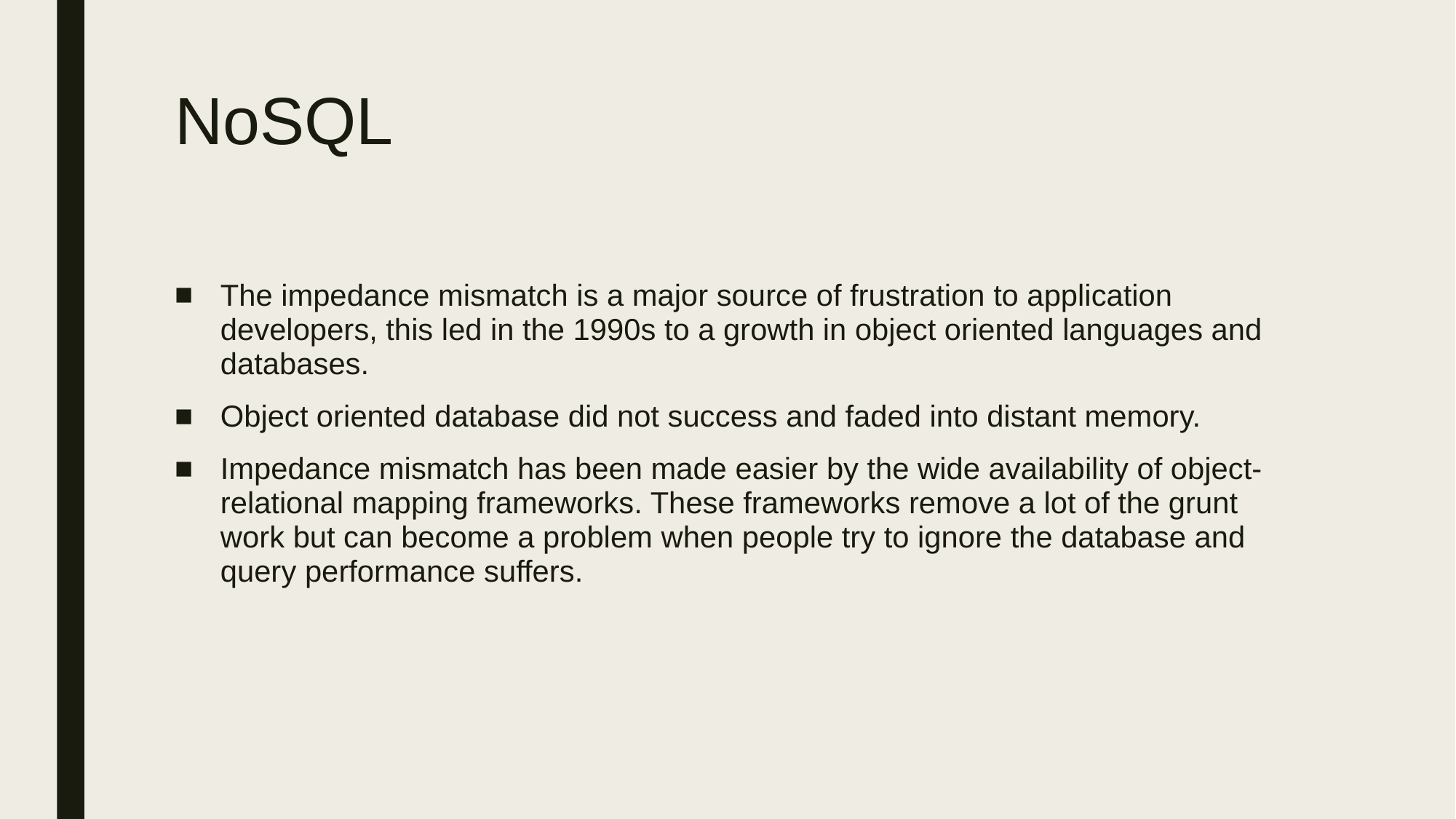

# NoSQL
The impedance mismatch is a major source of frustration to application developers, this led in the 1990s to a growth in object oriented languages and databases.
Object oriented database did not success and faded into distant memory.
Impedance mismatch has been made easier by the wide availability of object-relational mapping frameworks. These frameworks remove a lot of the grunt work but can become a problem when people try to ignore the database and query performance suffers.